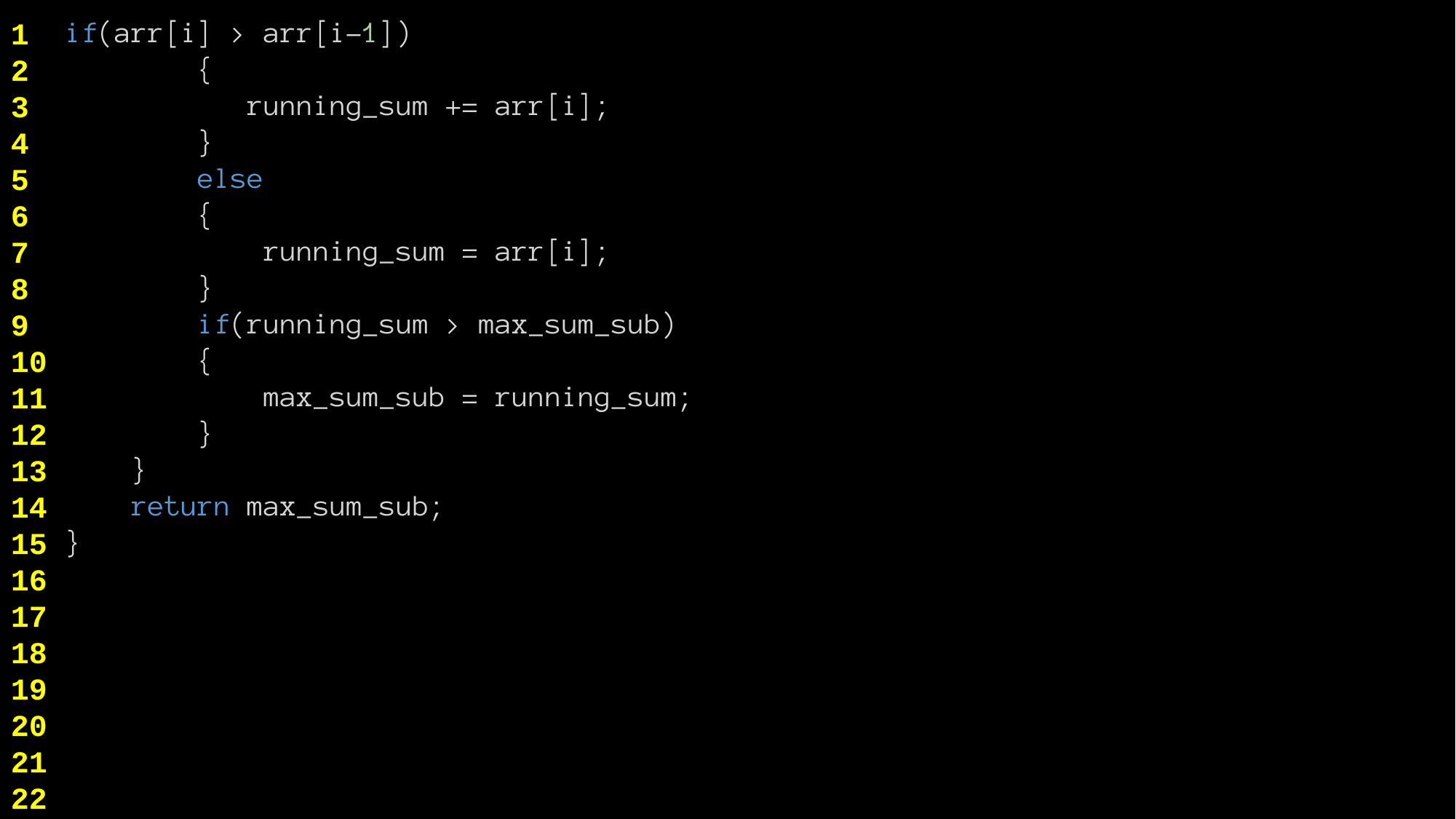

if(arr[i] > arr[i-1])
        {
           running_sum += arr[i];
        }
        else
        {
            running_sum = arr[i];
        }
        if(running_sum > max_sum_sub)
        {
            max_sum_sub = running_sum;
        }
    }
    return max_sum_sub;
}

1
2
3
4
5
6
7
8
9
10
11
12
13
14
15
16
17
18
19
20
21
22